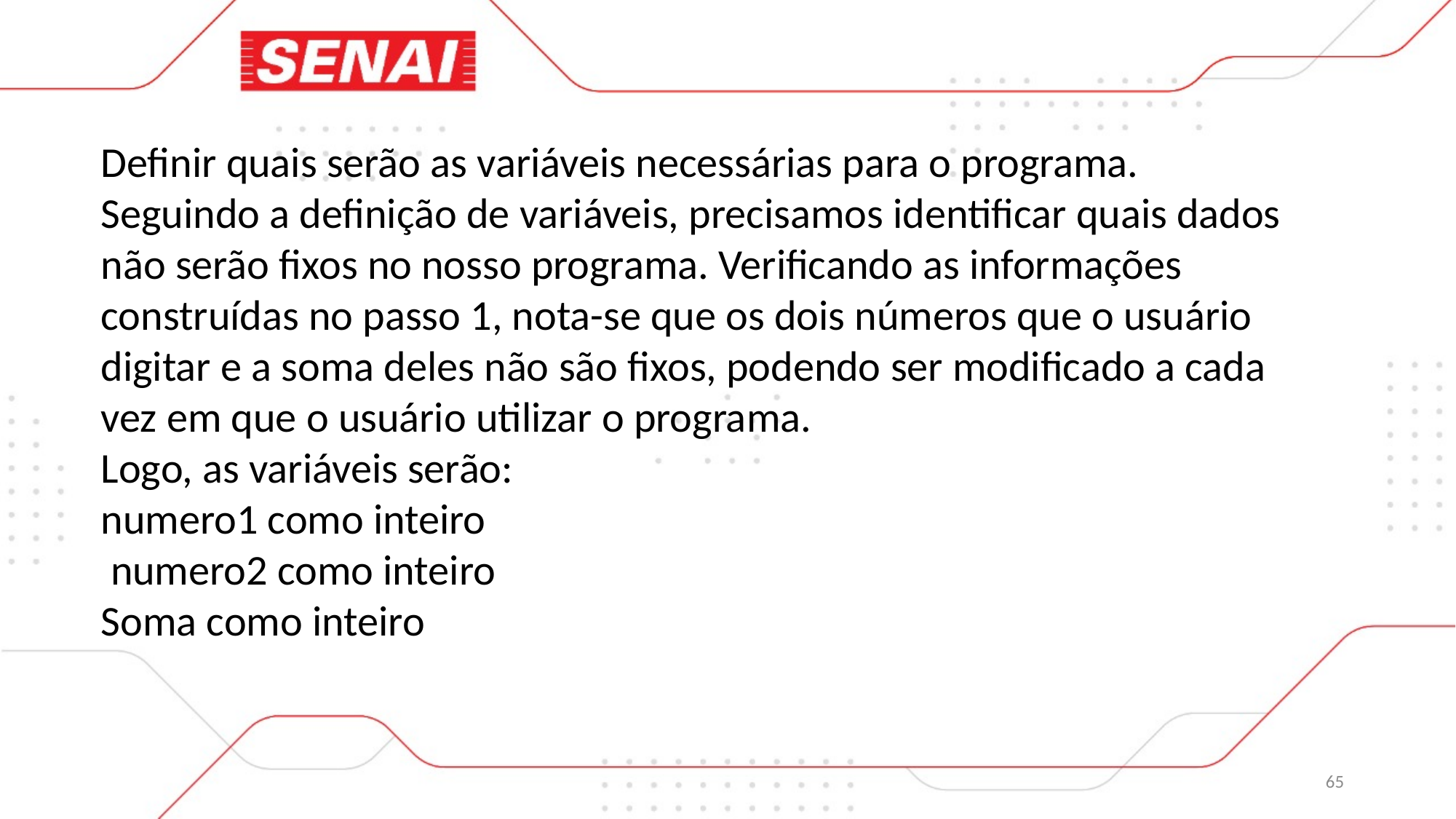

Definir quais serão as variáveis necessárias para o programa. Seguindo a definição de variáveis, precisamos identificar quais dados não serão fixos no nosso programa. Verificando as informações construídas no passo 1, nota-se que os dois números que o usuário digitar e a soma deles não são fixos, podendo ser modificado a cada vez em que o usuário utilizar o programa.
Logo, as variáveis serão:
numero1 como inteiro
 numero2 como inteiro
Soma como inteiro
65